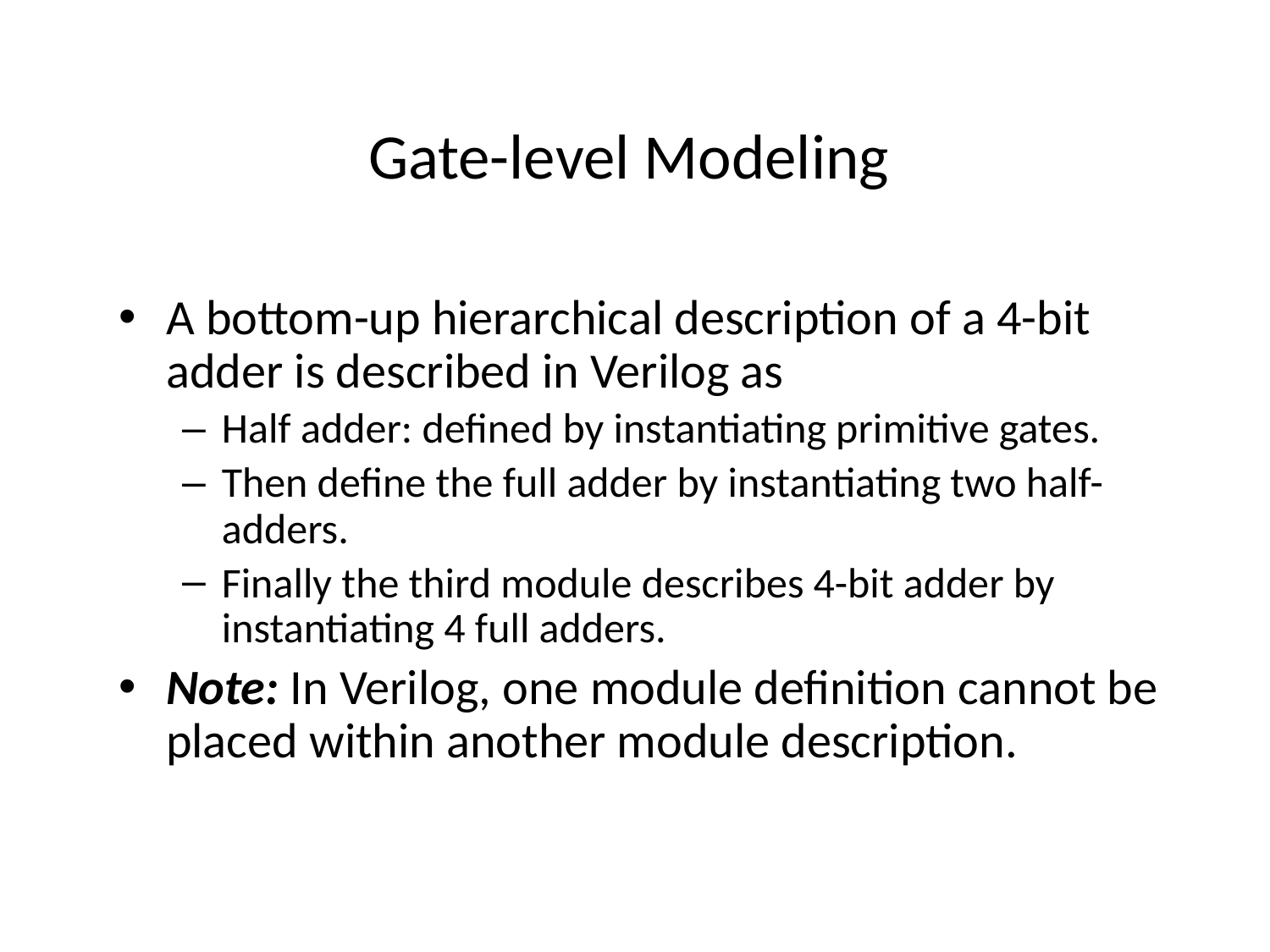

# Gate-level Modeling
A bottom-up hierarchical description of a 4-bit adder is described in Verilog as
Half adder: defined by instantiating primitive gates.
Then define the full adder by instantiating two half-adders.
Finally the third module describes 4-bit adder by instantiating 4 full adders.
Note: In Verilog, one module definition cannot be placed within another module description.